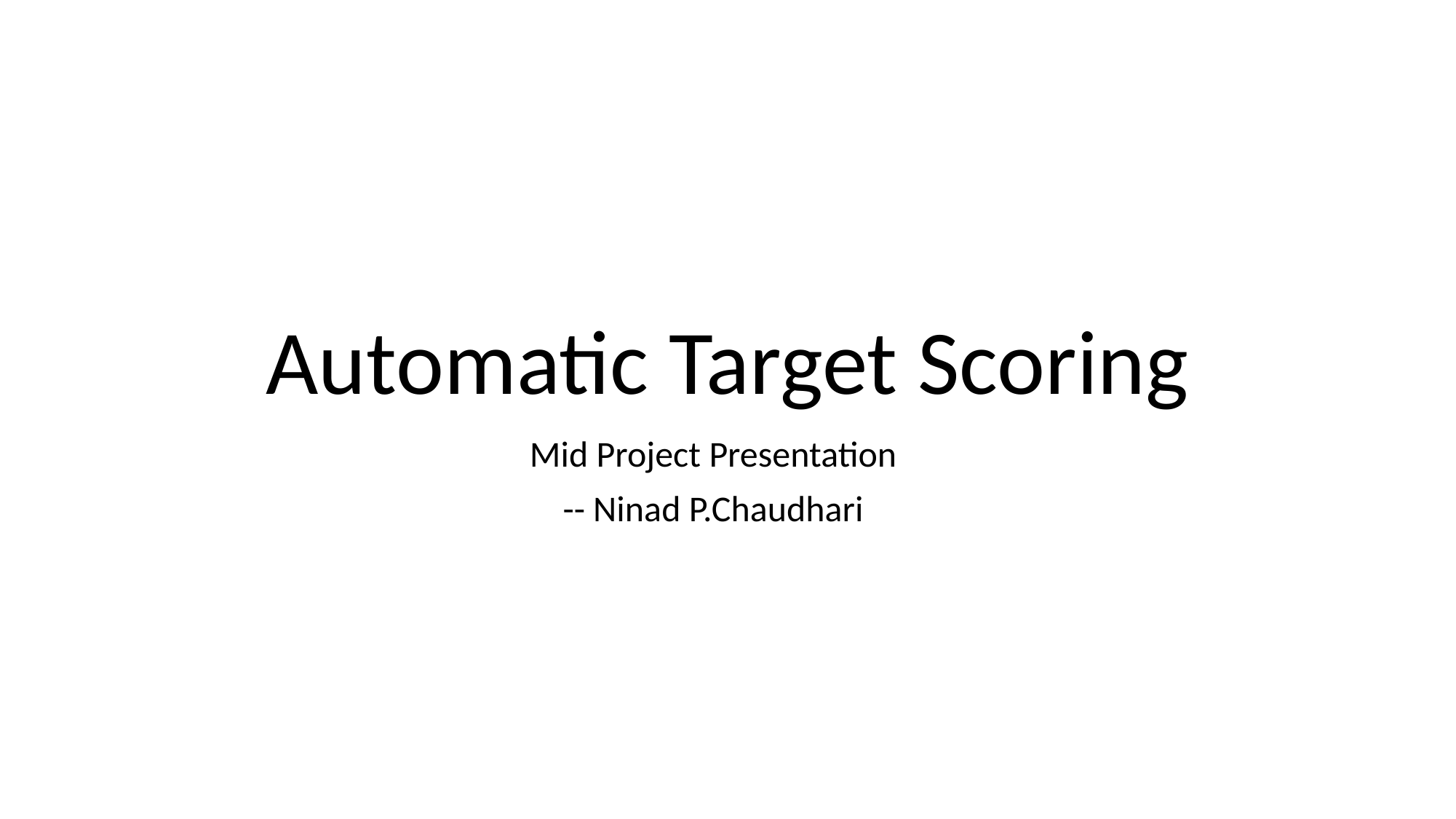

# Automatic Target Scoring
Mid Project Presentation
-- Ninad P.Chaudhari